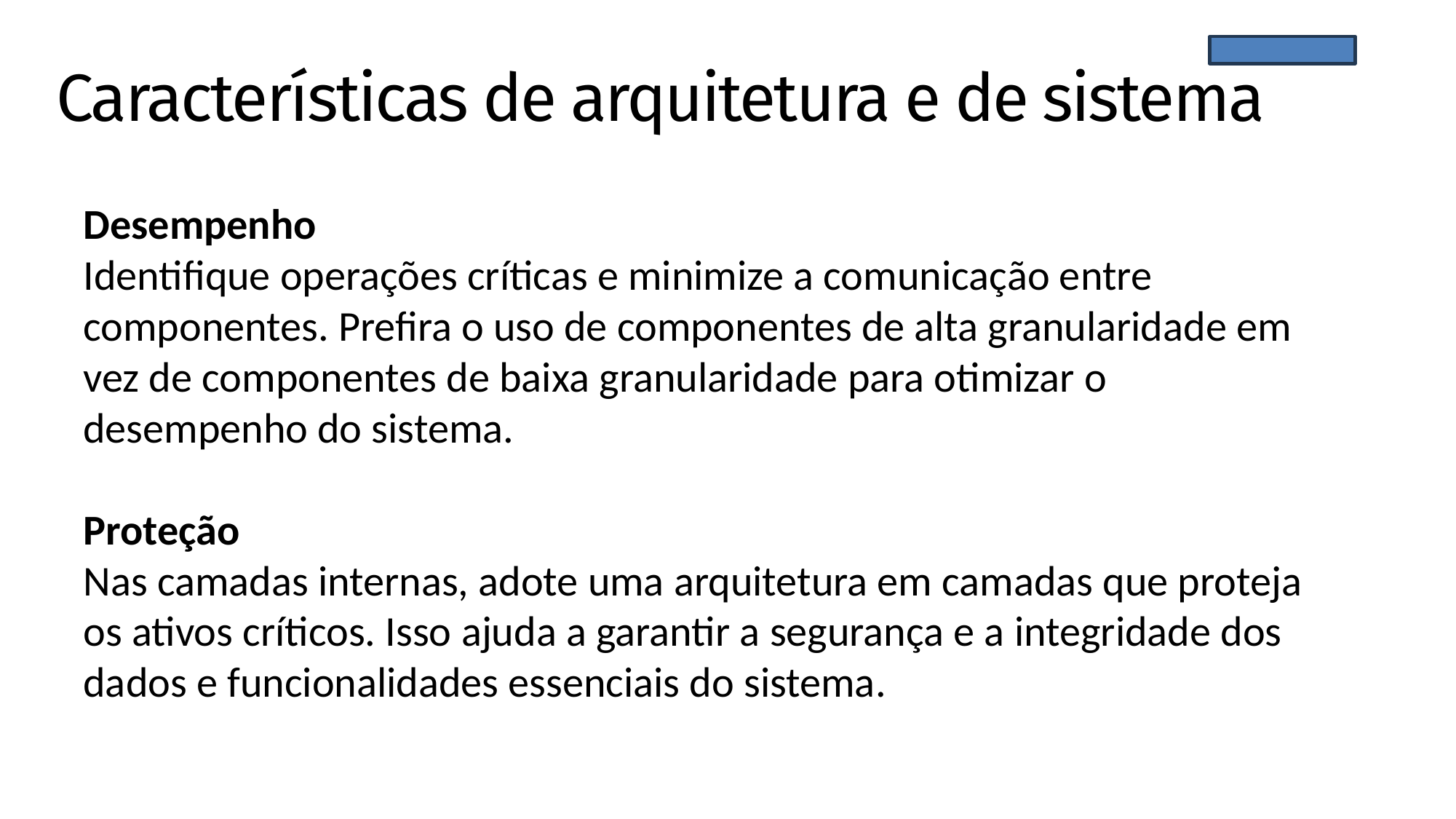

# Características de arquitetura e de sistema
Desempenho
Identifique operações críticas e minimize a comunicação entre componentes. Prefira o uso de componentes de alta granularidade em vez de componentes de baixa granularidade para otimizar o desempenho do sistema.

Proteção
Nas camadas internas, adote uma arquitetura em camadas que proteja os ativos críticos. Isso ajuda a garantir a segurança e a integridade dos dados e funcionalidades essenciais do sistema.